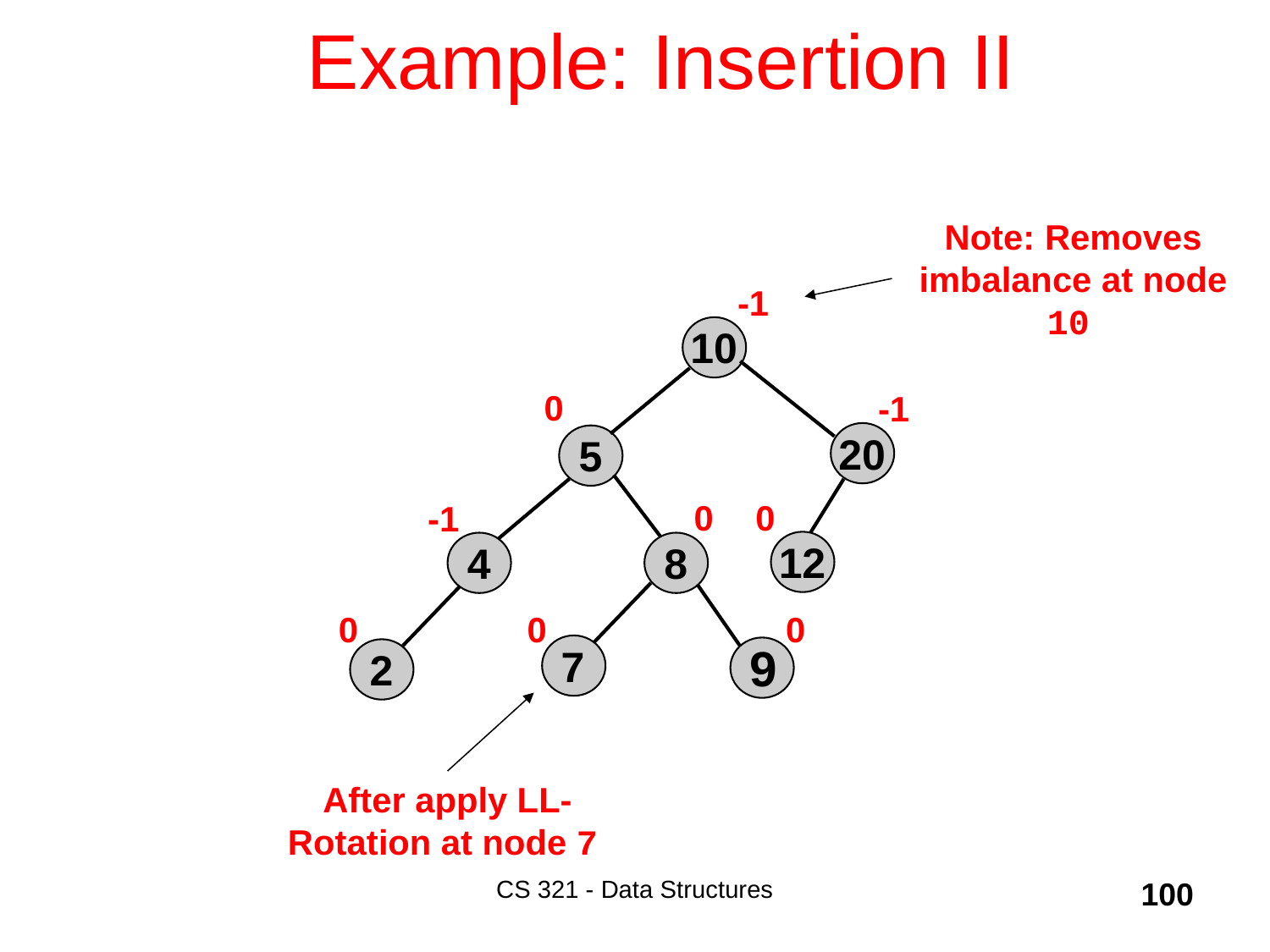

# Example: Insertion II
Note: Removes imbalance at node 10
-1
10

20

 5

12

 4

 8

 9

 2

0
-1
0
 0
-1
 0
0
0
 7

After apply LL-Rotation at node 7
CS 321 - Data Structures
100